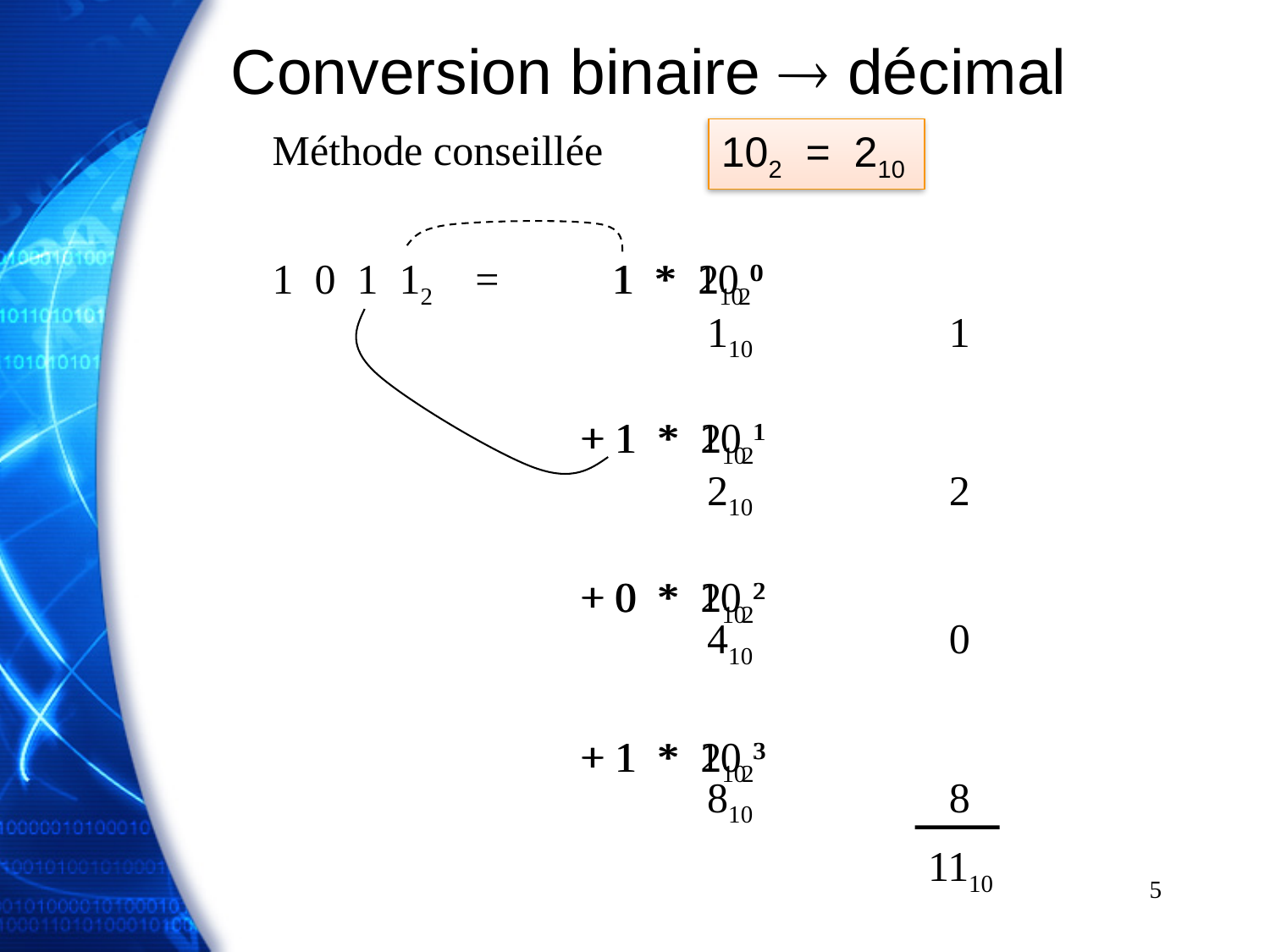

# Conversion binaire → décimal
Méthode conseillée
102  =  210

1  0  1  12    =
   1  *  210 0

+ 1  *  210 1

+ 0  *  210 2

+ 1  *  210 3
   1  *  1020

+ 1  *  1021

+ 0  *  1022

+ 1  *  1023
110
1

210
2
410
0
810
8

1110
5